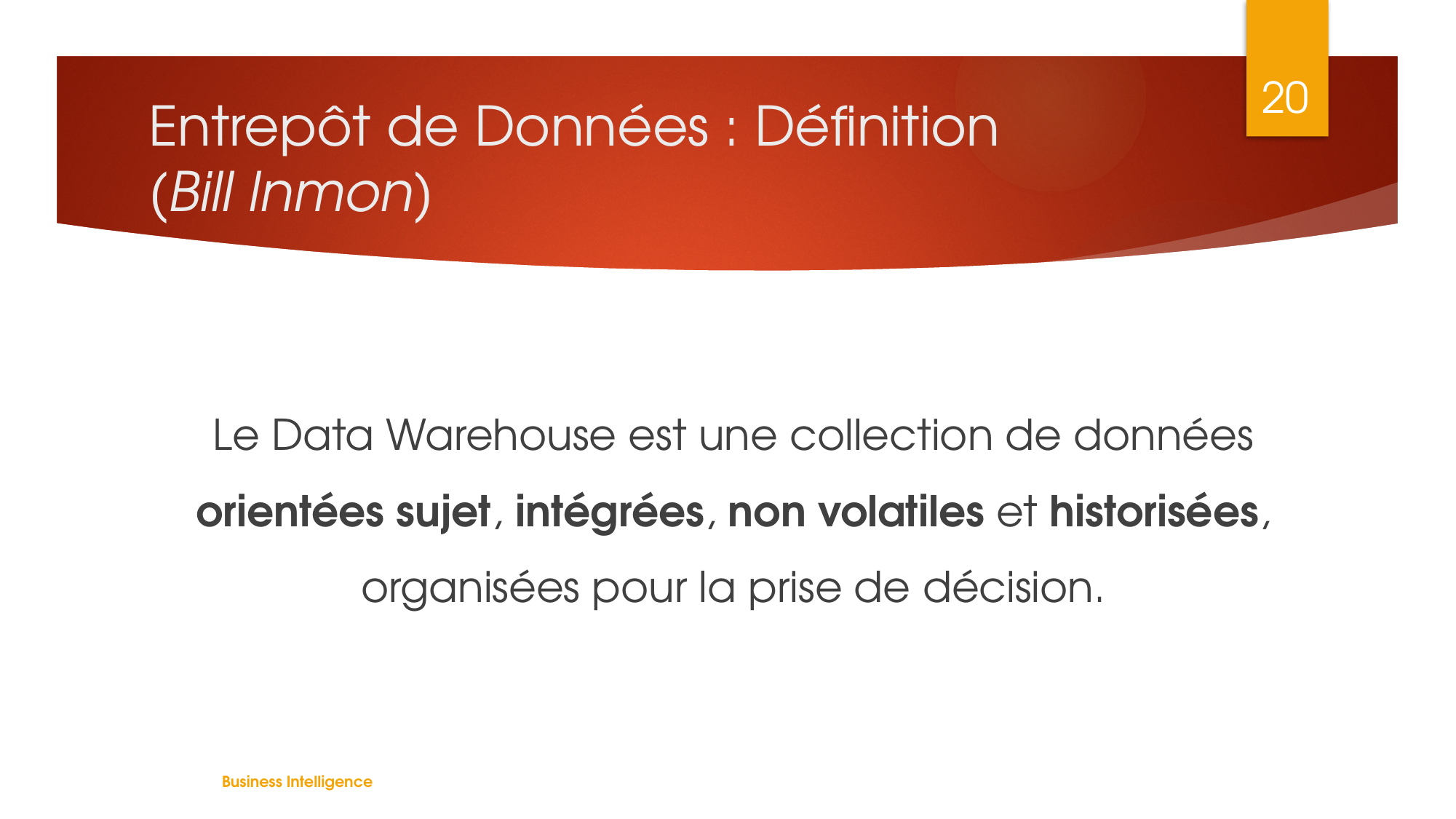

20
# Entrepôt de Données : Définition (Bill Inmon)

Le Data Warehouse est une collection de données orientées sujet, intégrées, non volatiles et historisées, organisées pour la prise de décision.
Business Intelligence